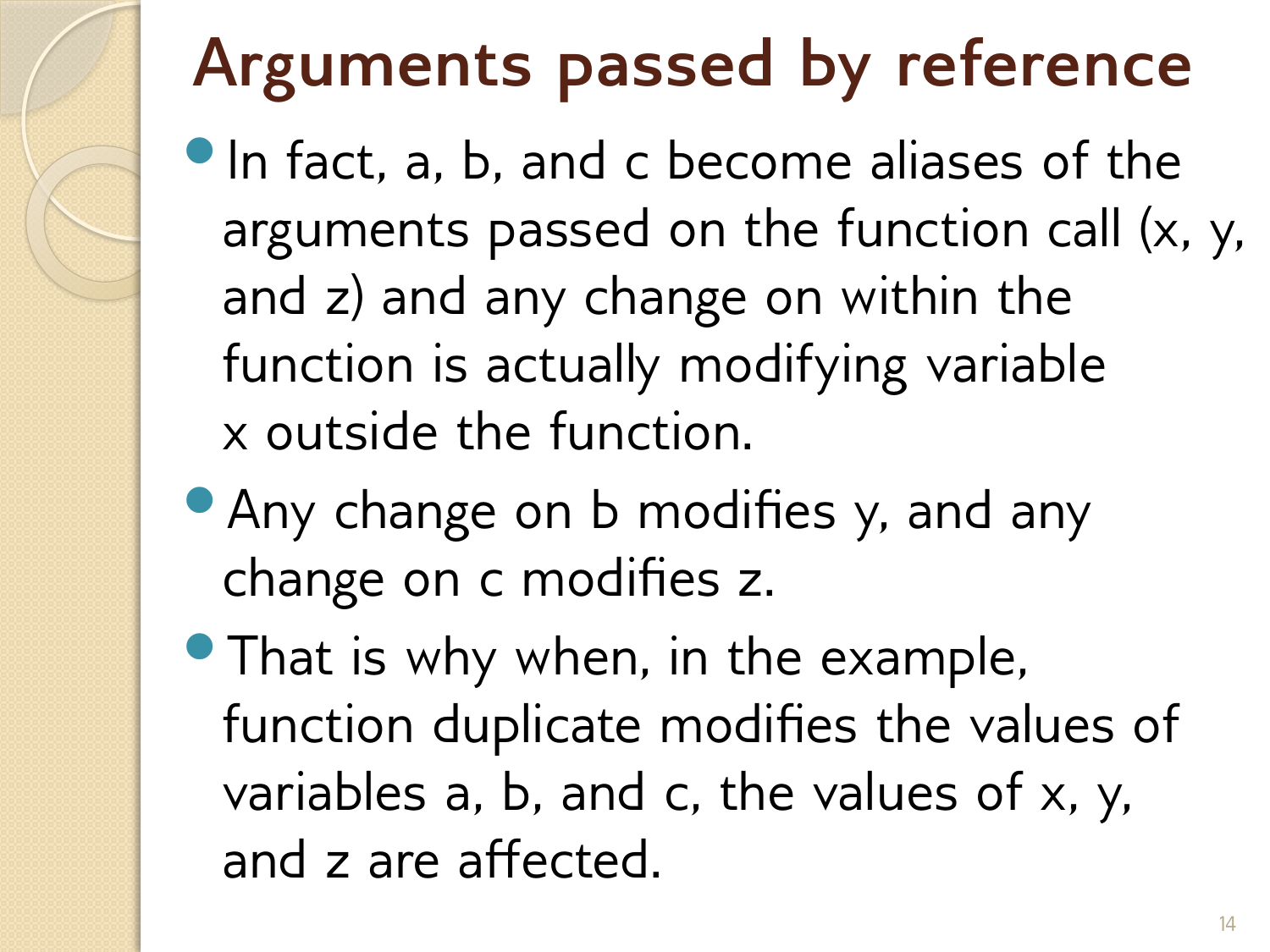

# Arguments passed by reference
In fact, a, b, and c become aliases of the arguments passed on the function call (x, y, and z) and any change on within the function is actually modifying variable x outside the function.
Any change on b modifies y, and any change on c modifies z.
That is why when, in the example, function duplicate modifies the values of variables a, b, and c, the values of x, y, and z are affected.
14